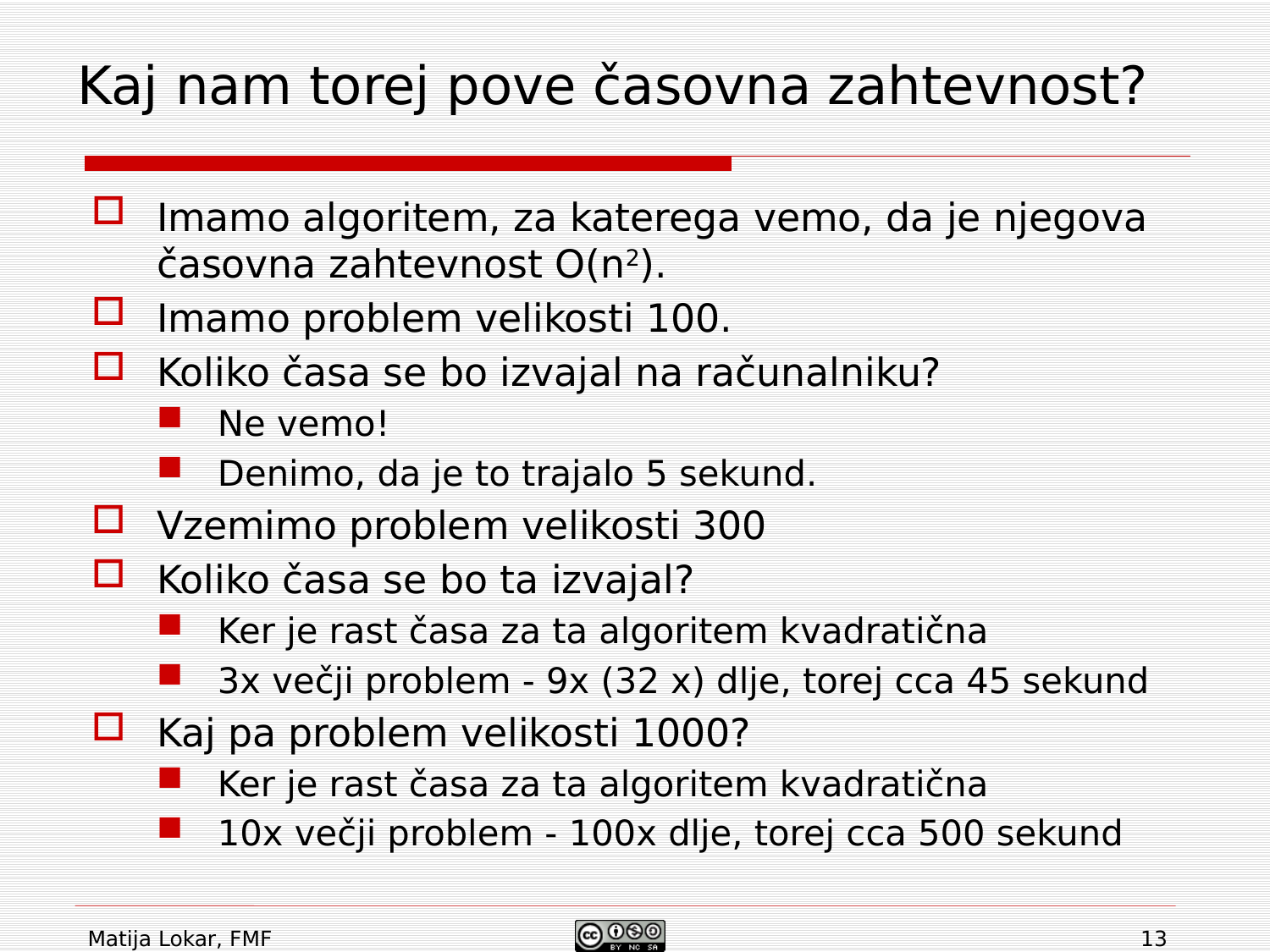

# Kaj nam torej pove časovna zahtevnost?
Imamo algoritem, za katerega vemo, da je njegova časovna zahtevnost O(n2).
Imamo problem velikosti 100.
Koliko časa se bo izvajal na računalniku?
Ne vemo!
Denimo, da je to trajalo 5 sekund.
Vzemimo problem velikosti 300
Koliko časa se bo ta izvajal?
Ker je rast časa za ta algoritem kvadratična
3x večji problem - 9x (32 x) dlje, torej cca 45 sekund
Kaj pa problem velikosti 1000?
Ker je rast časa za ta algoritem kvadratična
10x večji problem - 100x dlje, torej cca 500 sekund

Matija Lokar, FMF
13